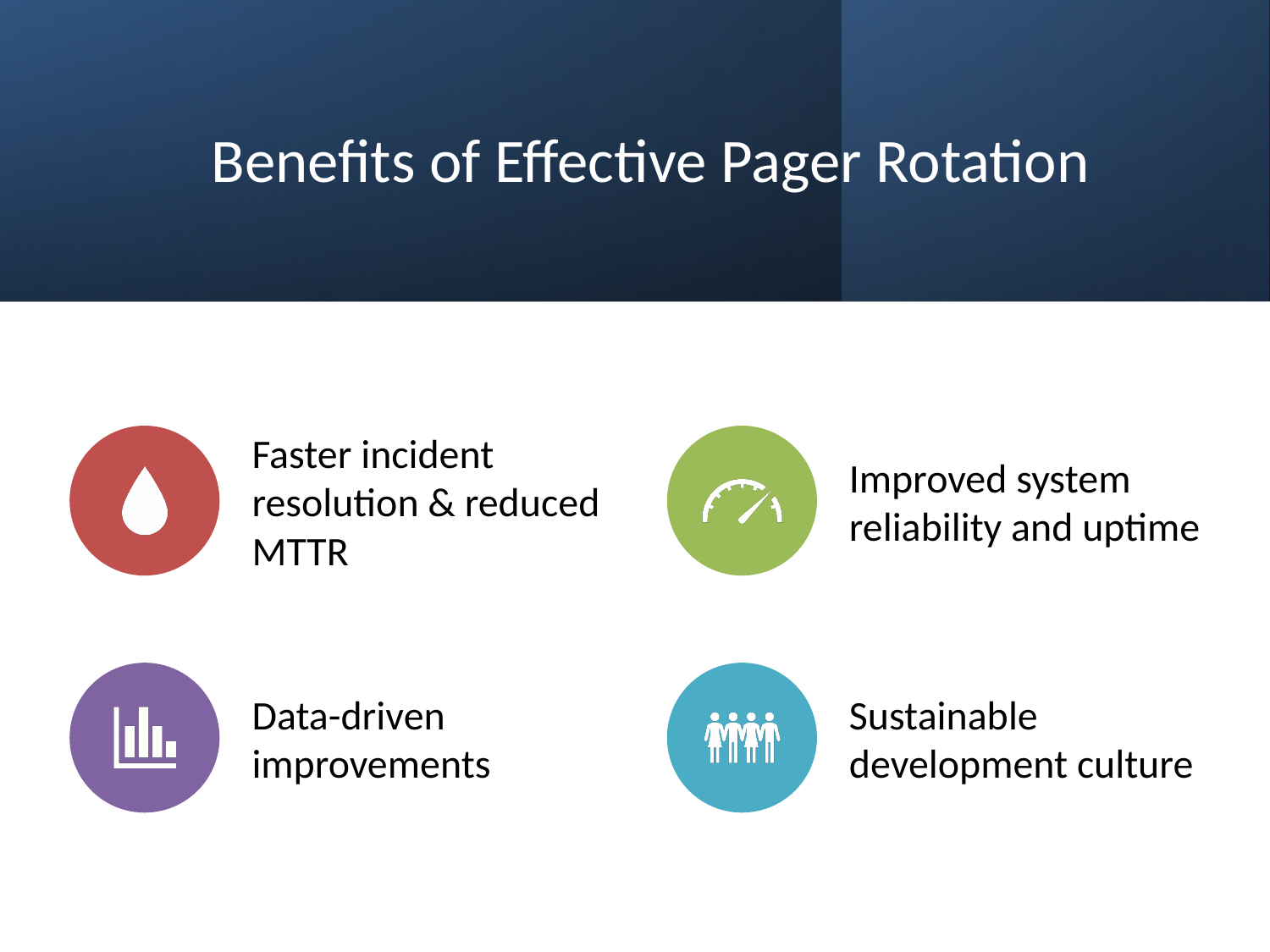

# Benefits of Effective Pager Rotation
Faster incident resolution & reduced MTTR
Improved system reliability and uptime
Data-driven improvements
Sustainable development culture